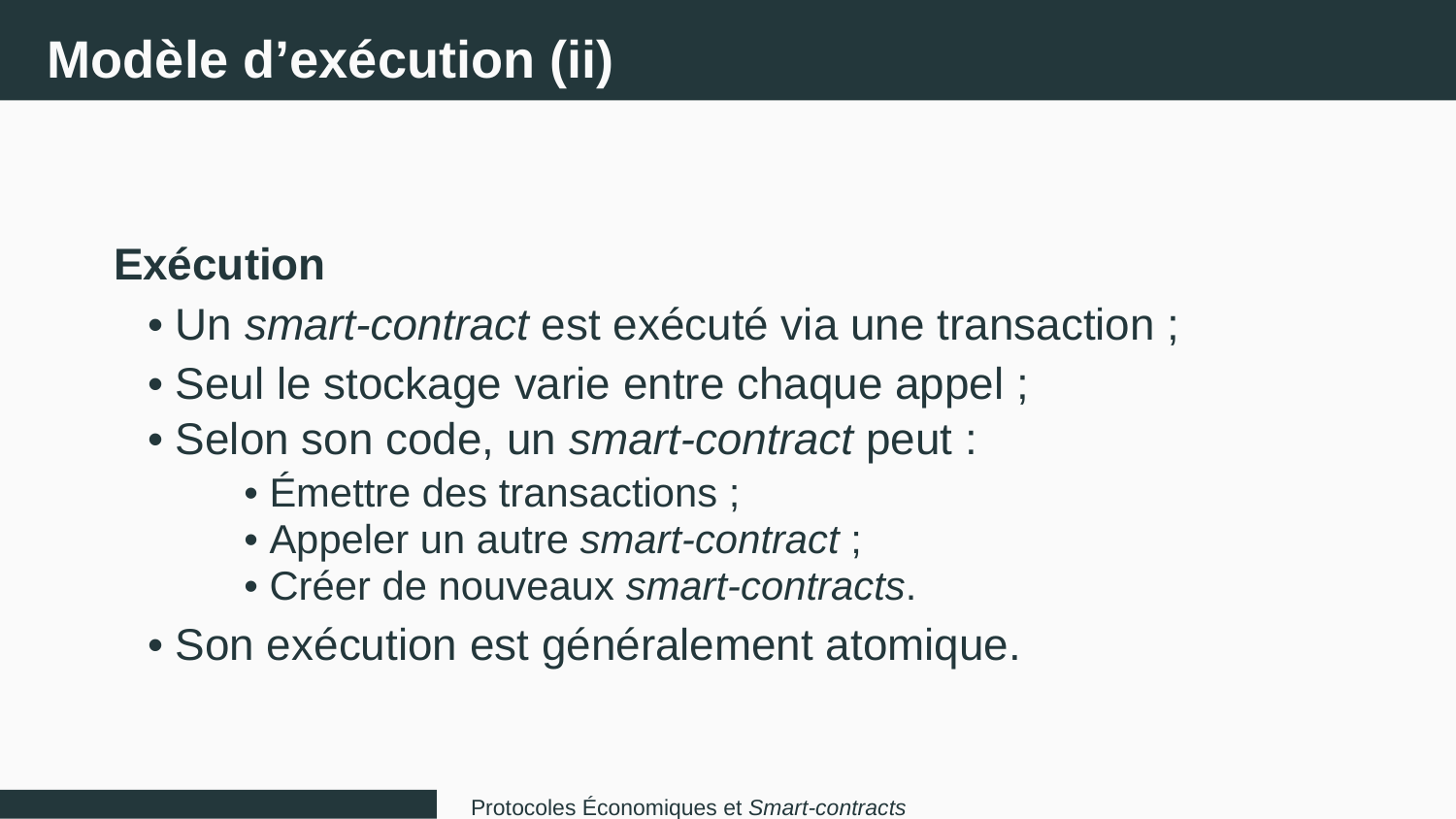

Modèle d’exécution (ii)
Exécution
• Un smart-contract est exécuté via une transaction ;
• Seul
le stockage varie entre chaque appel ;
• Selon son code, un smart-contract peut :
• Émettre des transactions ;
• Appeler un autre smart-contract ;
• Créer de nouveaux smart-contracts.
• Son exécution est généralement atomique.

Protocoles Économiques et Smart-contracts